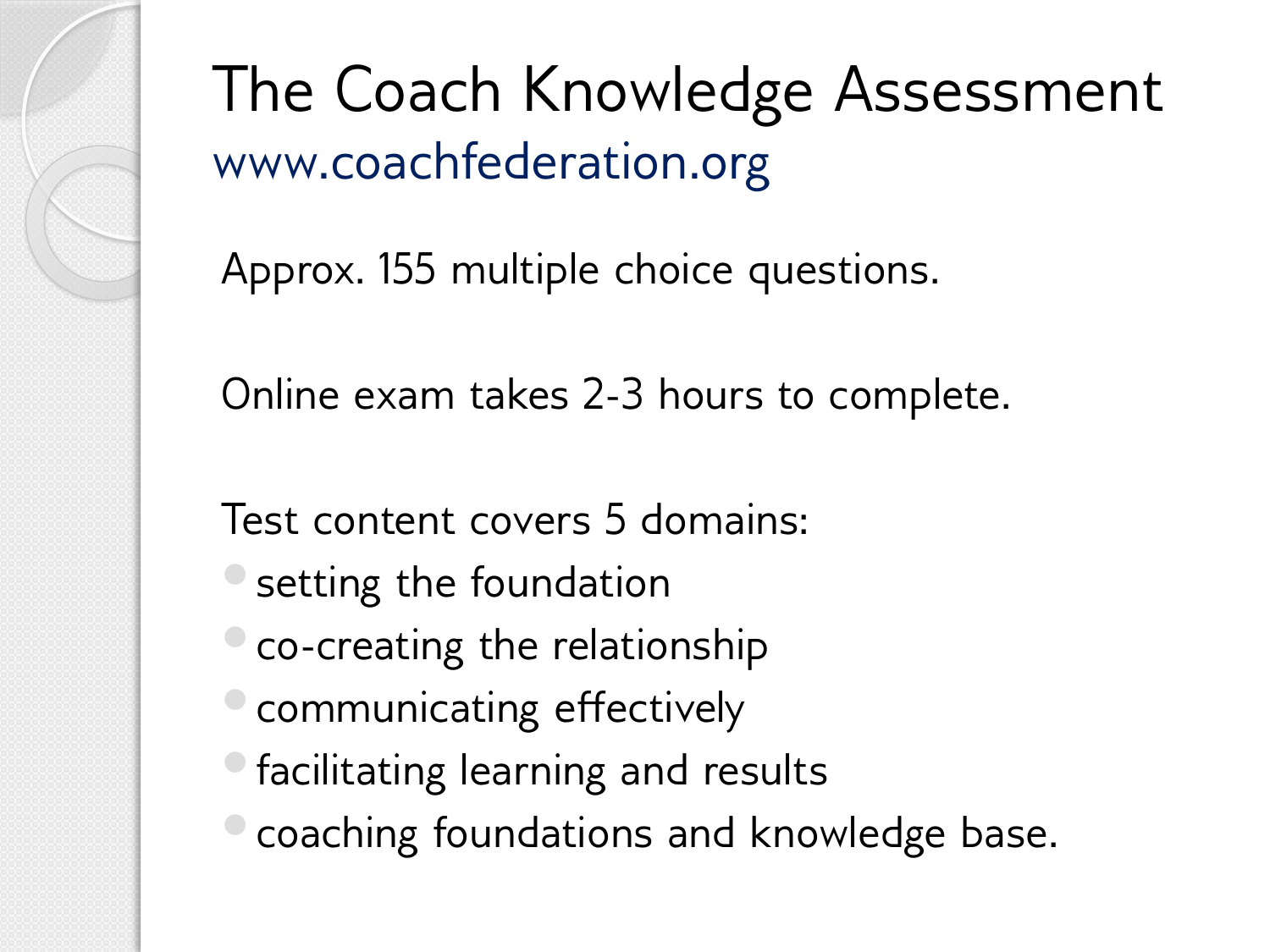

# The Coach Knowledge Assessment www.coachfederation.org
Approx. 155 multiple choice questions.

Online exam takes 2-3 hours to complete.

Test content covers 5 domains:
setting the foundation
co-creating the relationship
communicating effectively
facilitating learning and results
coaching foundations and knowledge base.